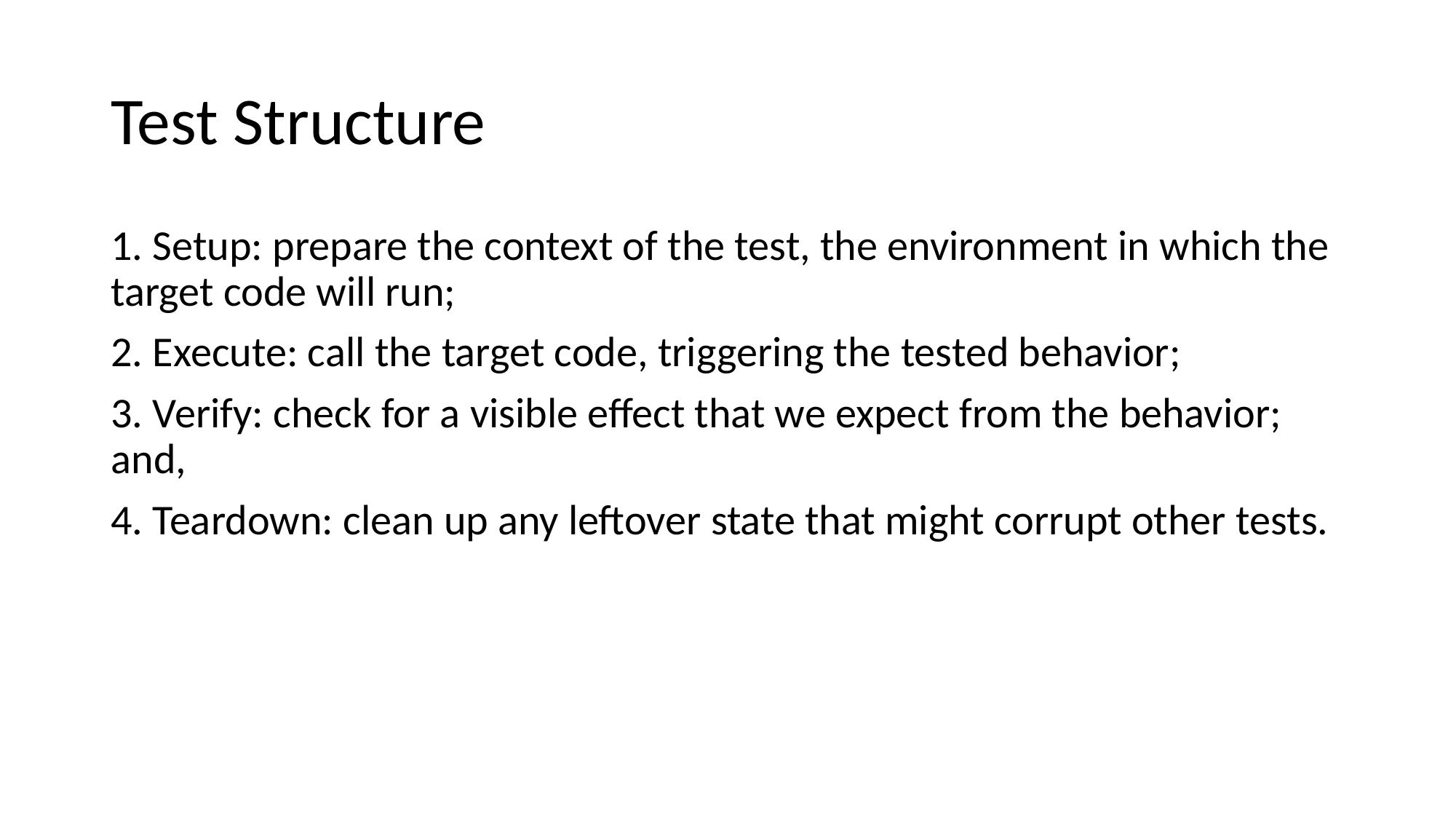

# Test Structure
1. Setup: prepare the context of the test, the environment in which the target code will run;
2. Execute: call the target code, triggering the tested behavior;
3. Verify: check for a visible effect that we expect from the behavior; and,
4. Teardown: clean up any leftover state that might corrupt other tests.